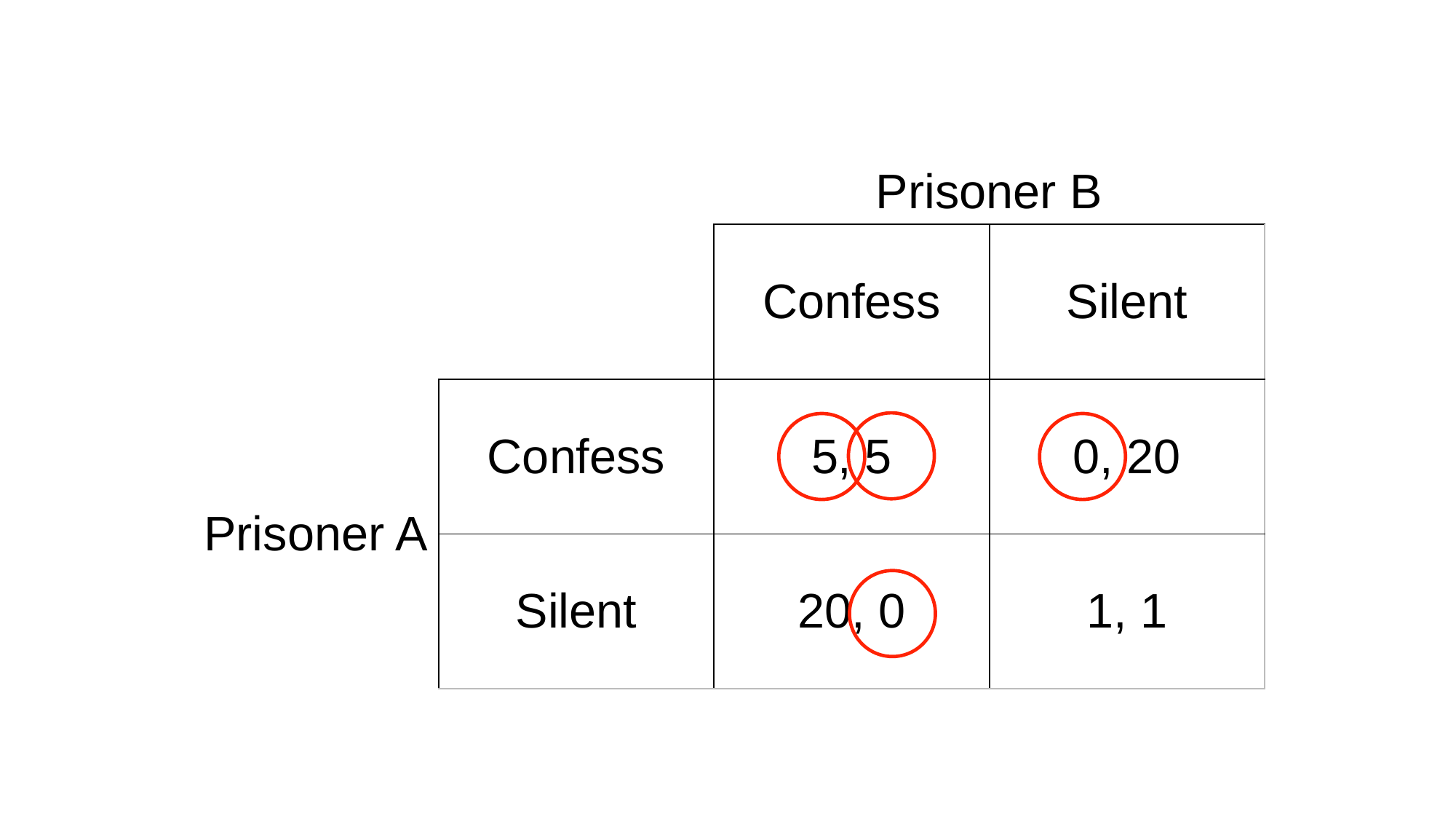

|  |  | Prisoner B |  |
| --- | --- | --- | --- |
|  |  | Confess | Silent |
| Prisoner A | Confess | 5, 5 | 0, 20 |
|  | Silent | 20, 0 | 1, 1 |